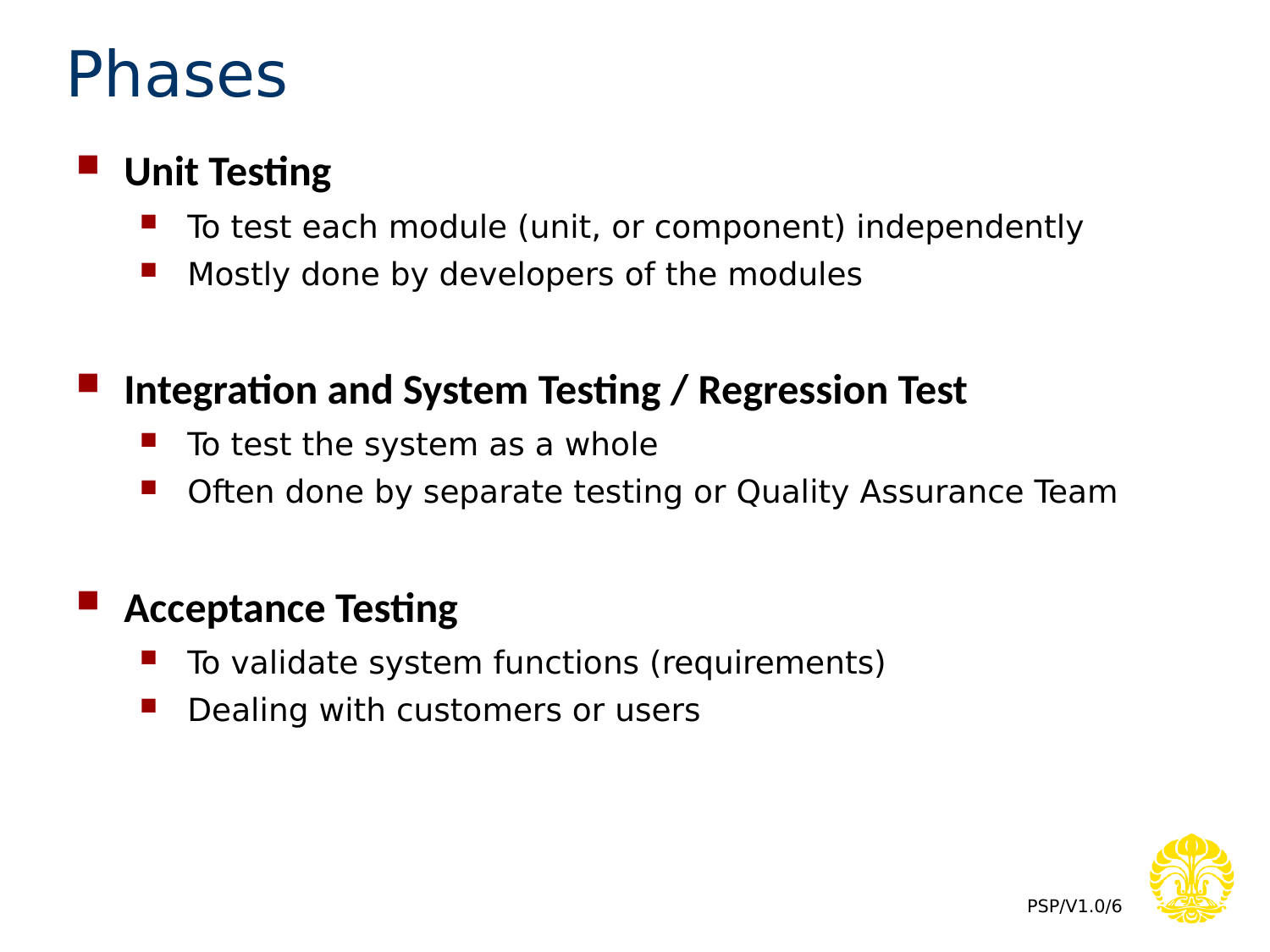

# Phases
Unit Testing
To test each module (unit, or component) independently
Mostly done by developers of the modules

Integration and System Testing / Regression Test
To test the system as a whole
Often done by separate testing or Quality Assurance Team

Acceptance Testing
To validate system functions (requirements)
Dealing with customers or users